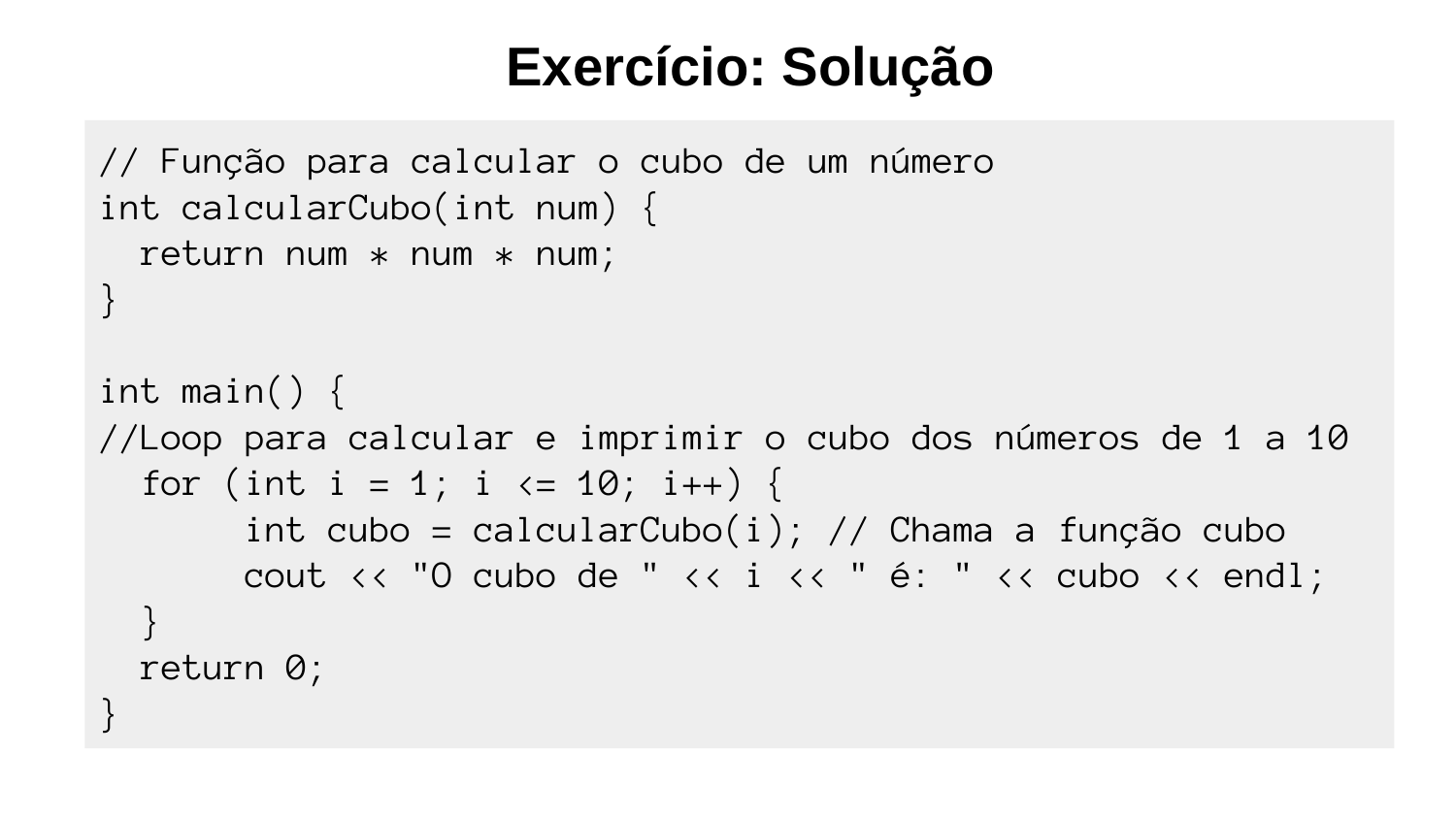

Exercício: Solução
// Função para calcular o cubo de um número
int calcularCubo(int num) {
  return num * num * num;
}

int main() {
//Loop para calcular e imprimir o cubo dos números de 1 a 10
  for (int i = 1; i <= 10; i++) {
  	int cubo = calcularCubo(i); // Chama a função cubo
  	cout << "O cubo de " << i << " é: " << cubo << endl;
  }
  return 0;
}